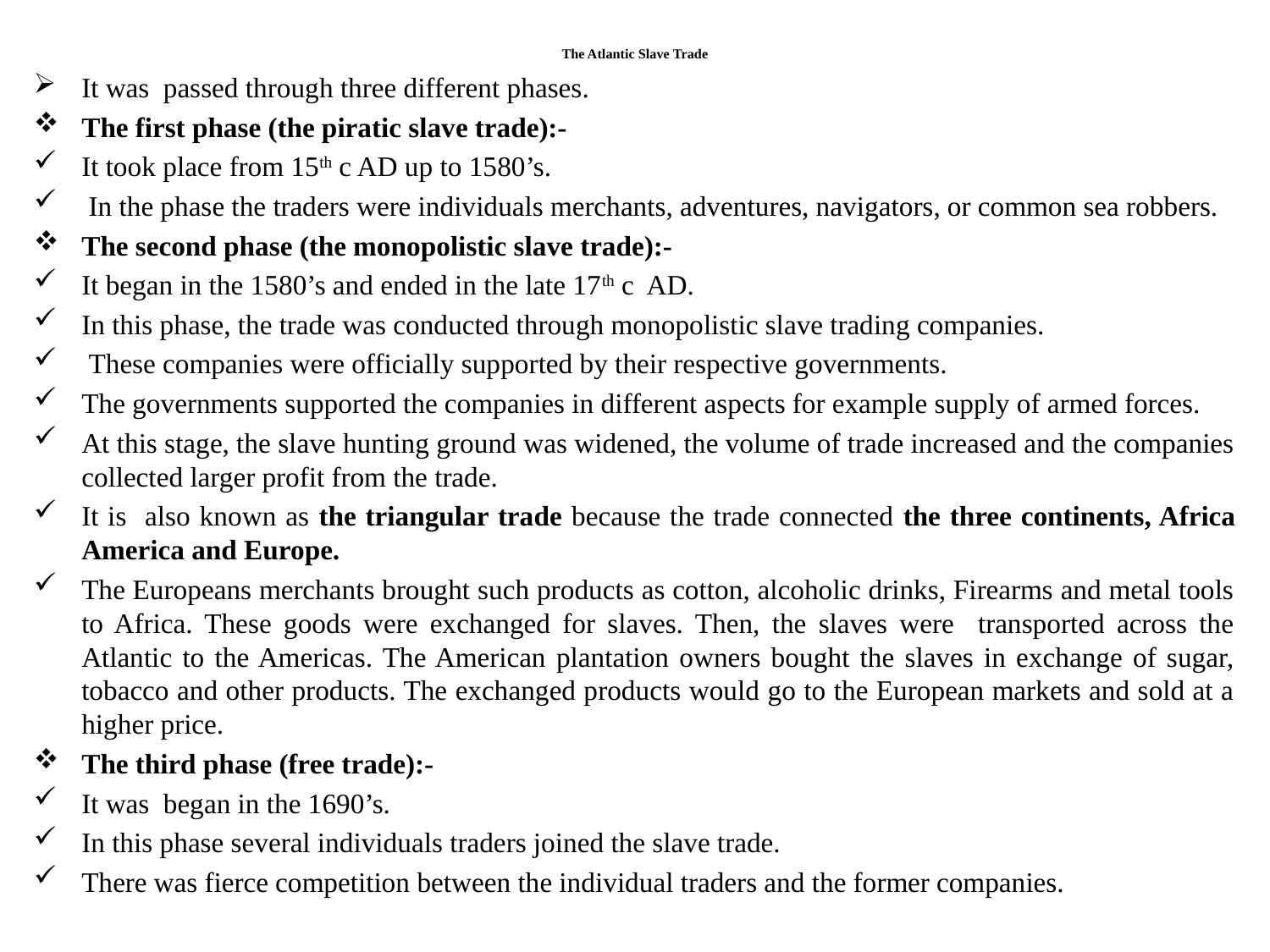

# The Atlantic Slave Trade
It was  passed through three different phases.
The first phase (the piratic slave trade):-
It took place from 15th c AD up to 1580’s.
 In the phase the traders were individuals merchants, adventures, navigators, or common sea robbers.
The second phase (the monopolistic slave trade):-
It began in the 1580’s and ended in the late 17th c  AD.
In this phase, the trade was conducted through monopolistic slave trading companies.
 These companies were officially supported by their respective governments.
The governments supported the companies in different aspects for example supply of armed forces.
At this stage, the slave hunting ground was widened, the volume of trade increased and the companies collected larger profit from the trade.
It is  also known as the triangular trade because the trade connected the three continents, Africa America and Europe.
The Europeans merchants brought such products as cotton, alcoholic drinks, Firearms and metal tools to Africa. These goods were exchanged for slaves. Then, the slaves were  transported across the Atlantic to the Americas. The American plantation owners bought the slaves in exchange of sugar, tobacco and other products. The exchanged products would go to the European markets and sold at a higher price.
The third phase (free trade):-
It was  began in the 1690’s.
In this phase several individuals traders joined the slave trade.
There was fierce competition between the individual traders and the former companies.